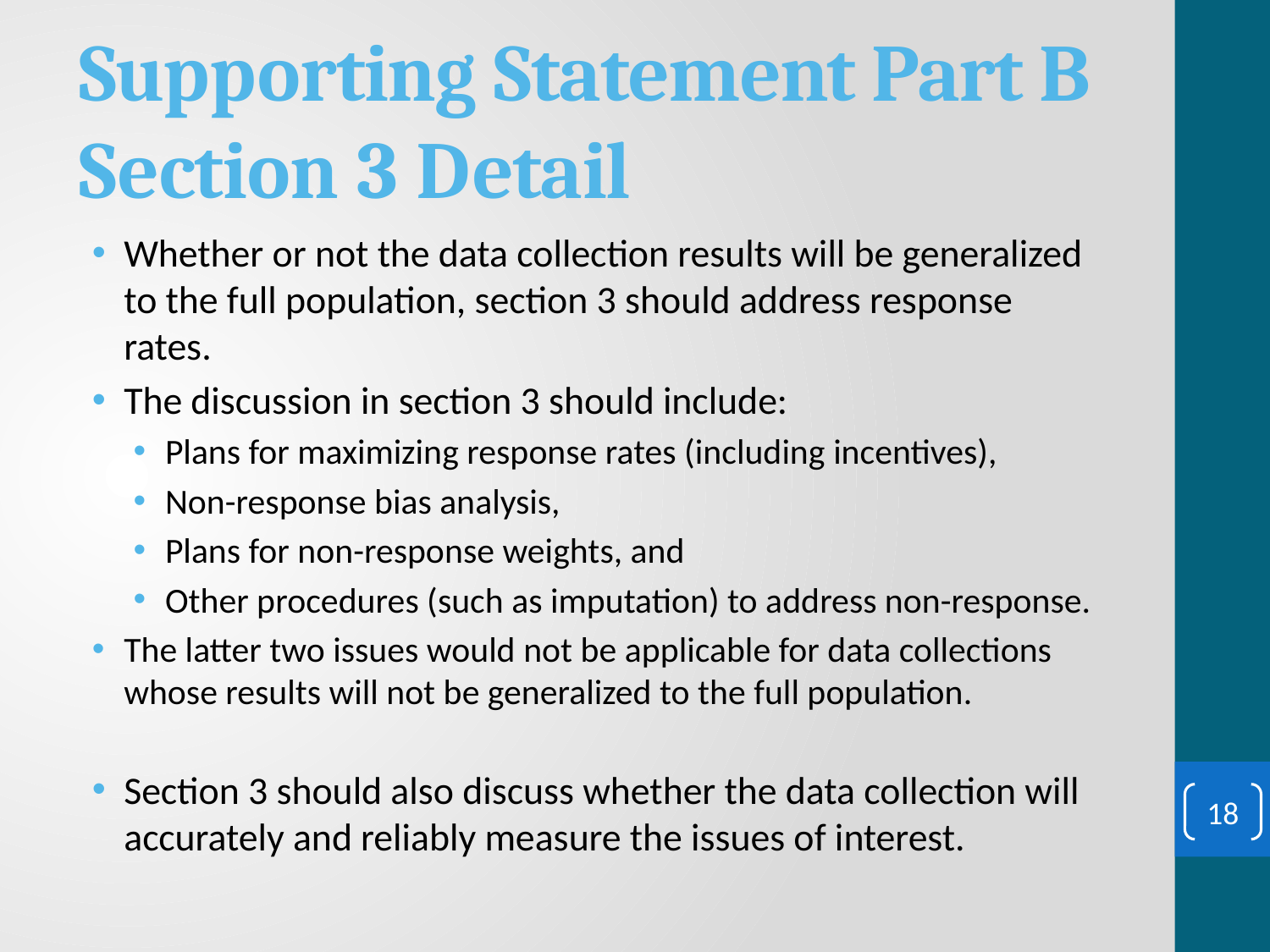

# Supporting Statement Part B Section 3 Detail
Whether or not the data collection results will be generalized to the full population, section 3 should address response rates.
The discussion in section 3 should include:
Plans for maximizing response rates (including incentives),
Non-response bias analysis,
Plans for non-response weights, and
Other procedures (such as imputation) to address non-response.
The latter two issues would not be applicable for data collections whose results will not be generalized to the full population.

Section 3 should also discuss whether the data collection will accurately and reliably measure the issues of interest.
18